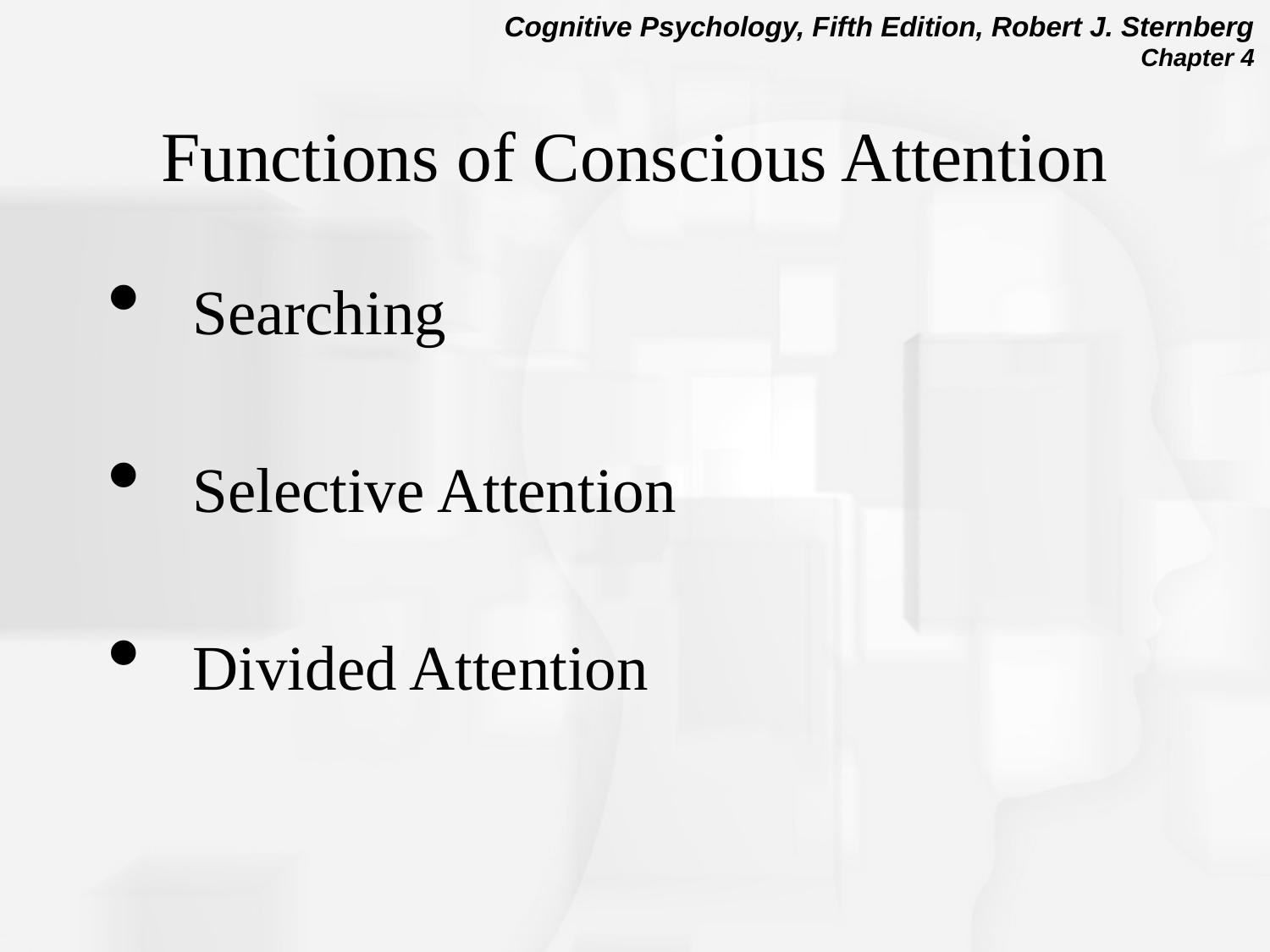

# Functions of Conscious Attention
Searching

Selective Attention

Divided Attention